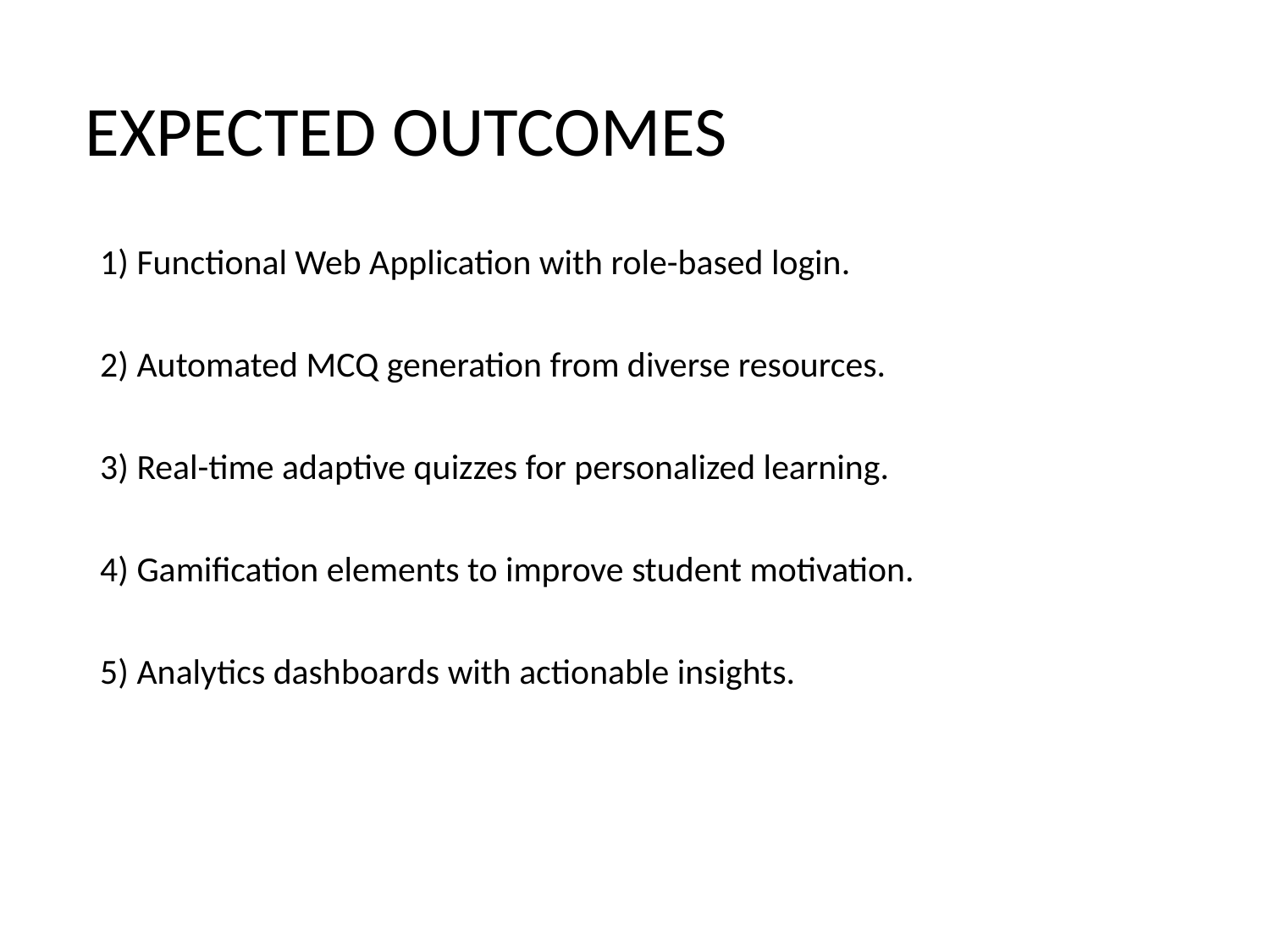

# EXPECTED OUTCOMES
1) Functional Web Application with role-based login.
2) Automated MCQ generation from diverse resources.
3) Real-time adaptive quizzes for personalized learning.
4) Gamification elements to improve student motivation.
5) Analytics dashboards with actionable insights.